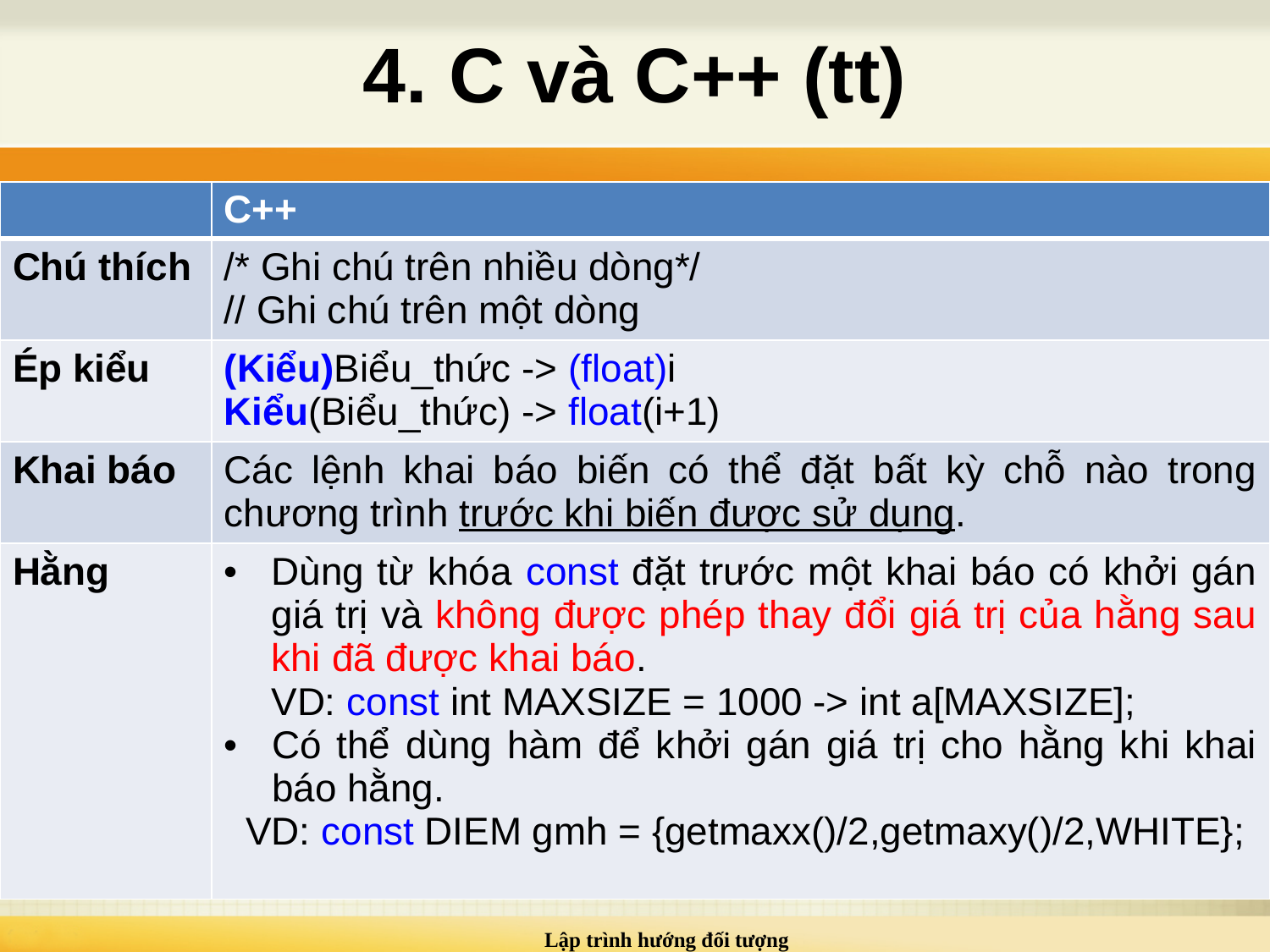

# 4. C và C++ (tt)
|  | C++ |
| --- | --- |
| Chú thích | /\* Ghi chú trên nhiều dòng\*/ // Ghi chú trên một dòng |
| Ép kiểu | (Kiểu)Biểu\_thức -> (float)i Kiểu(Biểu\_thức) -> float(i+1) |
| Khai báo | Các lệnh khai báo biến có thể đặt bất kỳ chỗ nào trong chương trình trước khi biến được sử dụng. |
| Hằng | Dùng từ khóa const đặt trước một khai báo có khởi gán giá trị và không được phép thay đổi giá trị của hằng sau khi đã được khai báo. VD: const int MAXSIZE = 1000 -> int a[MAXSIZE]; Có thể dùng hàm để khởi gán giá trị cho hằng khi khai báo hằng. VD: const DIEM gmh = {getmaxx()/2,getmaxy()/2,WHITE}; |

Lập trình hướng đối tượng
17